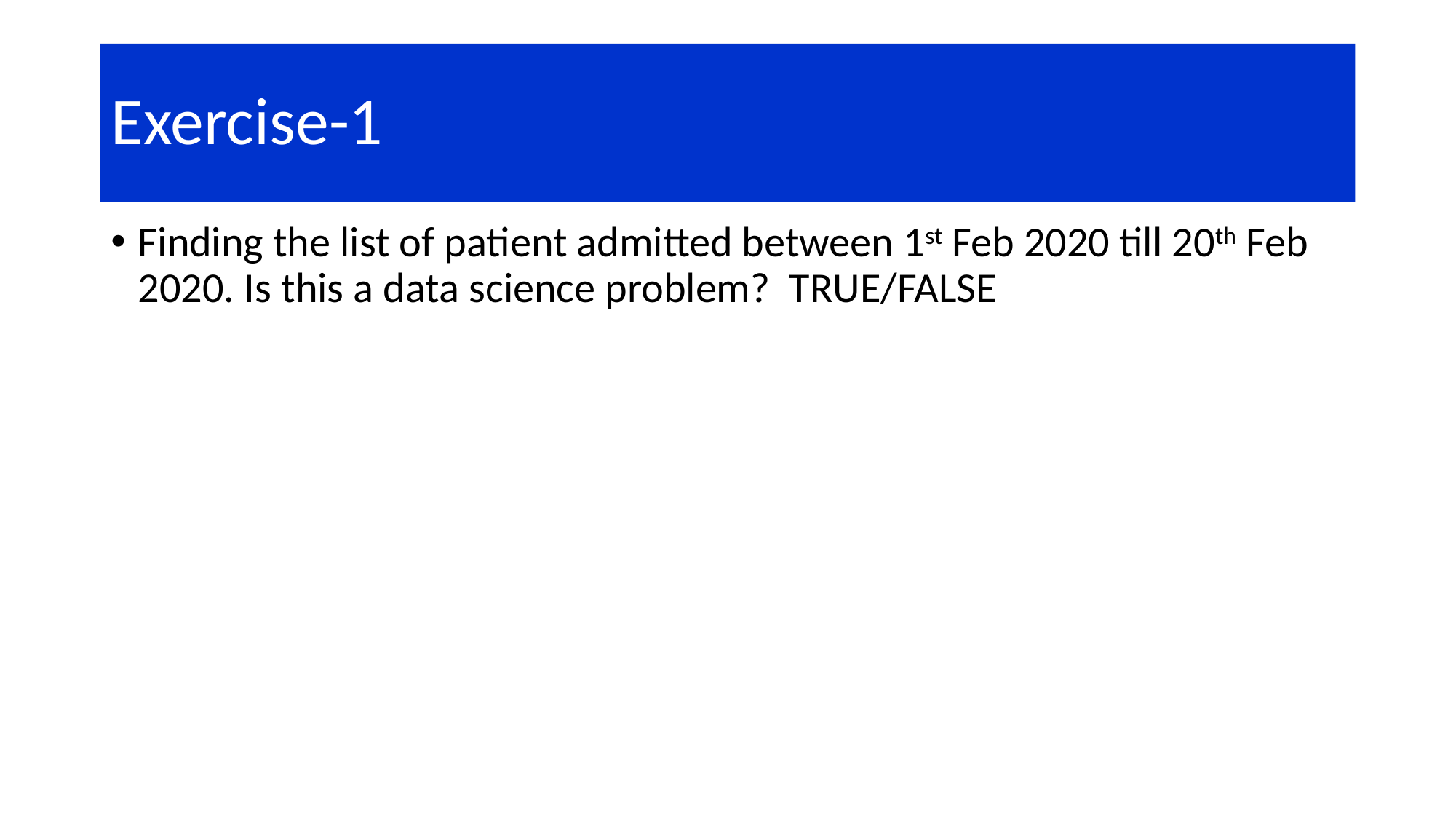

# Exercise-1
Finding the list of patient admitted between 1st Feb 2020 till 20th Feb 2020. Is this a data science problem?  TRUE/FALSE